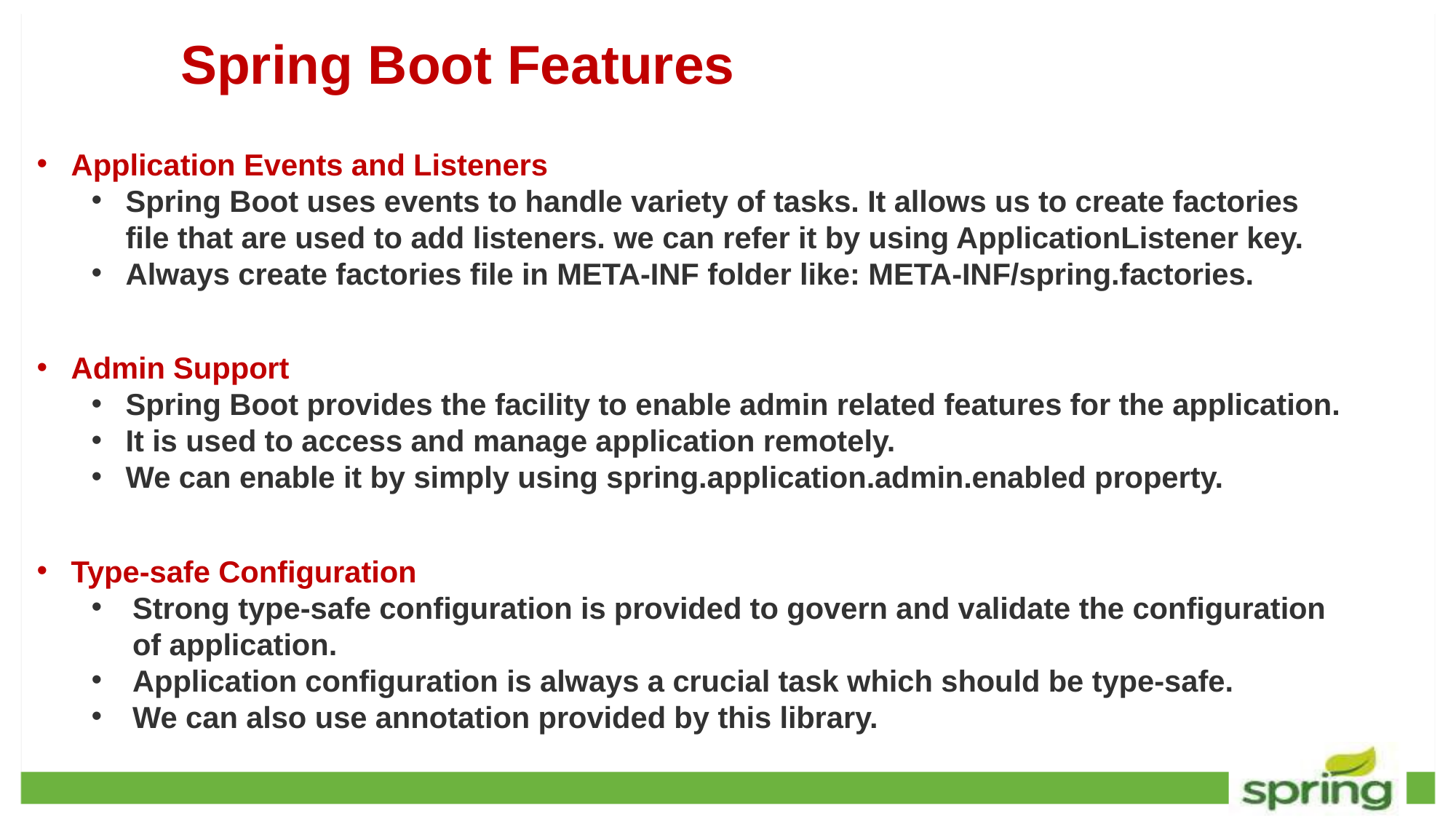

# Spring Boot Features
Application Events and Listeners
Spring Boot uses events to handle variety of tasks. It allows us to create factories file that are used to add listeners. we can refer it by using ApplicationListener key.
Always create factories file in META-INF folder like: META-INF/spring.factories.

Admin Support
Spring Boot provides the facility to enable admin related features for the application.
It is used to access and manage application remotely.
We can enable it by simply using spring.application.admin.enabled property.

Type-safe Configuration
Strong type-safe configuration is provided to govern and validate the configuration of application.
Application configuration is always a crucial task which should be type-safe.
We can also use annotation provided by this library.